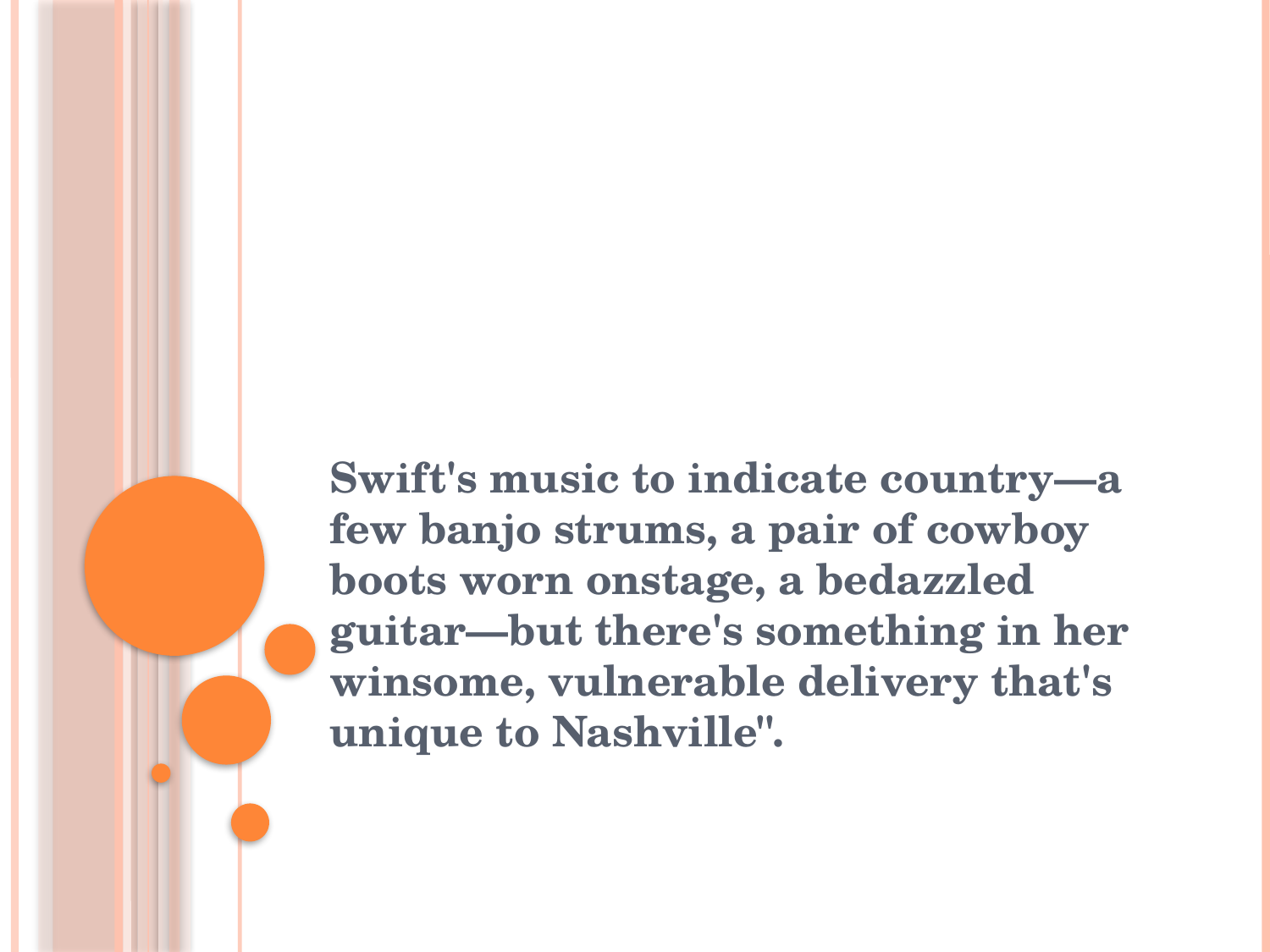

#
Swift's music to indicate country—a few banjo strums, a pair of cowboy boots worn onstage, a bedazzled guitar—but there's something in her winsome, vulnerable delivery that's unique to Nashville".